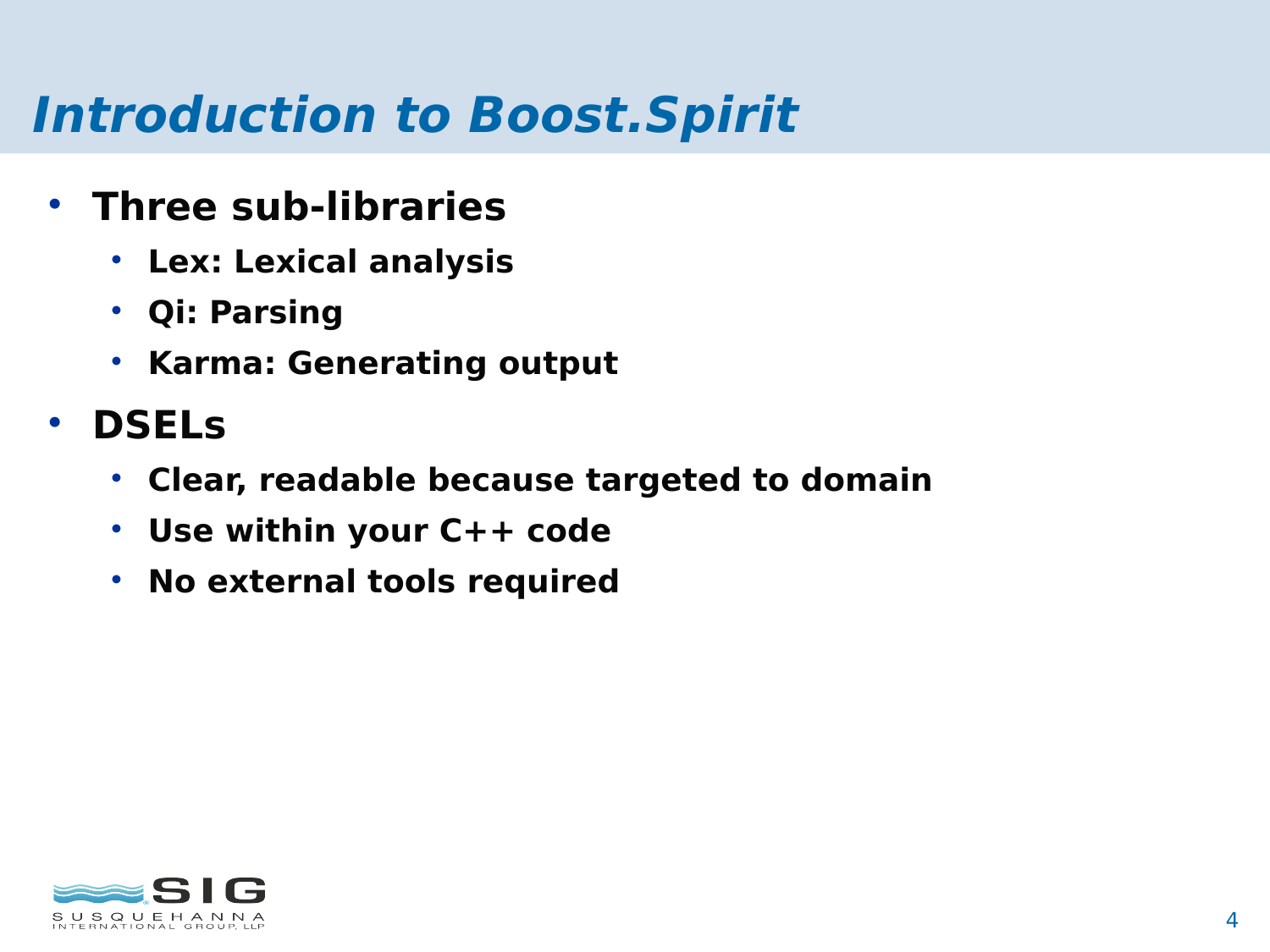

# Introduction to Boost.Spirit
Three sub-libraries
Lex: Lexical analysis
Qi: Parsing
Karma: Generating output
DSELs
Clear, readable because targeted to domain
Use within your C++ code
No external tools required
4